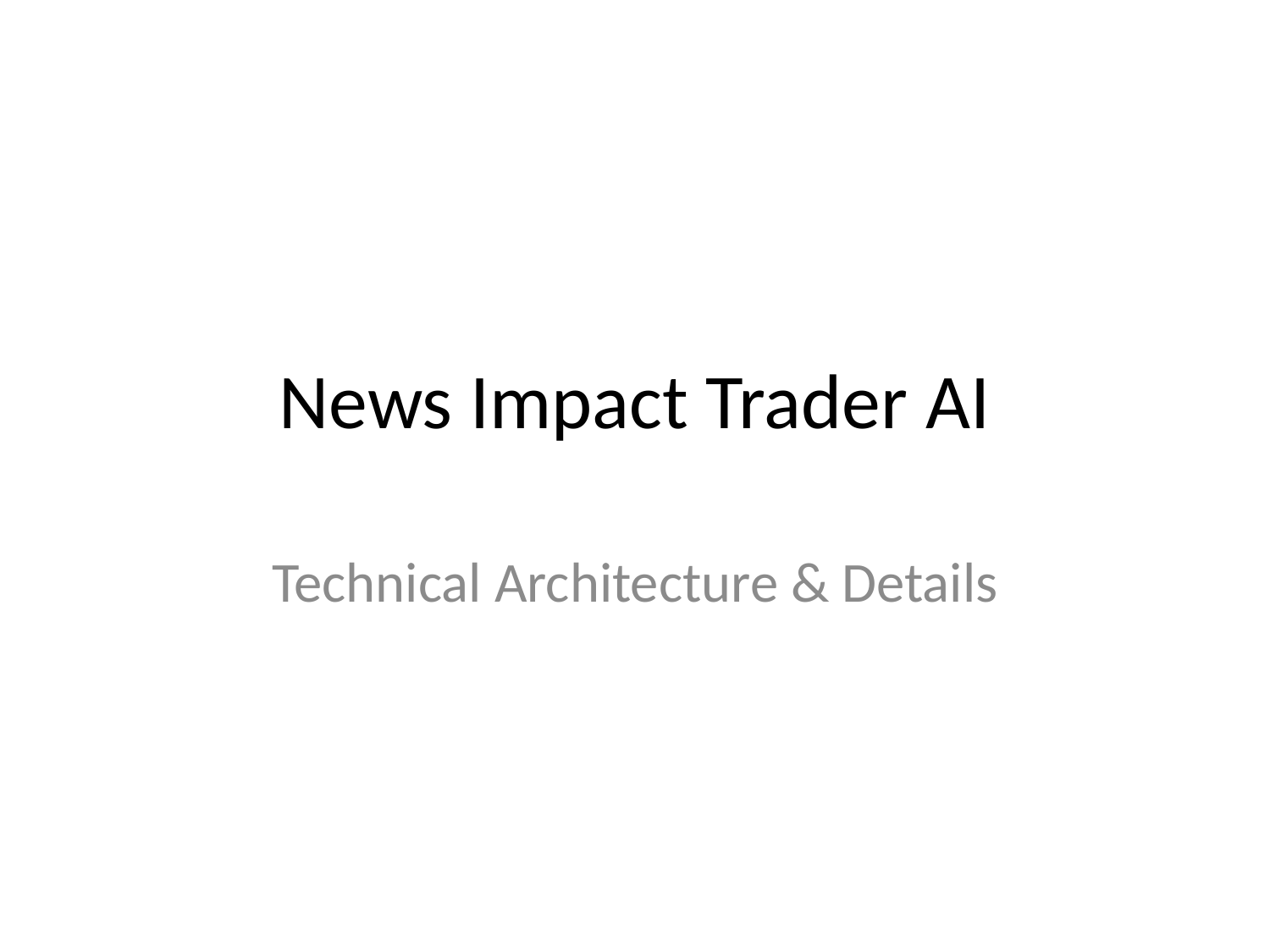

# News Impact Trader AI
Technical Architecture & Details